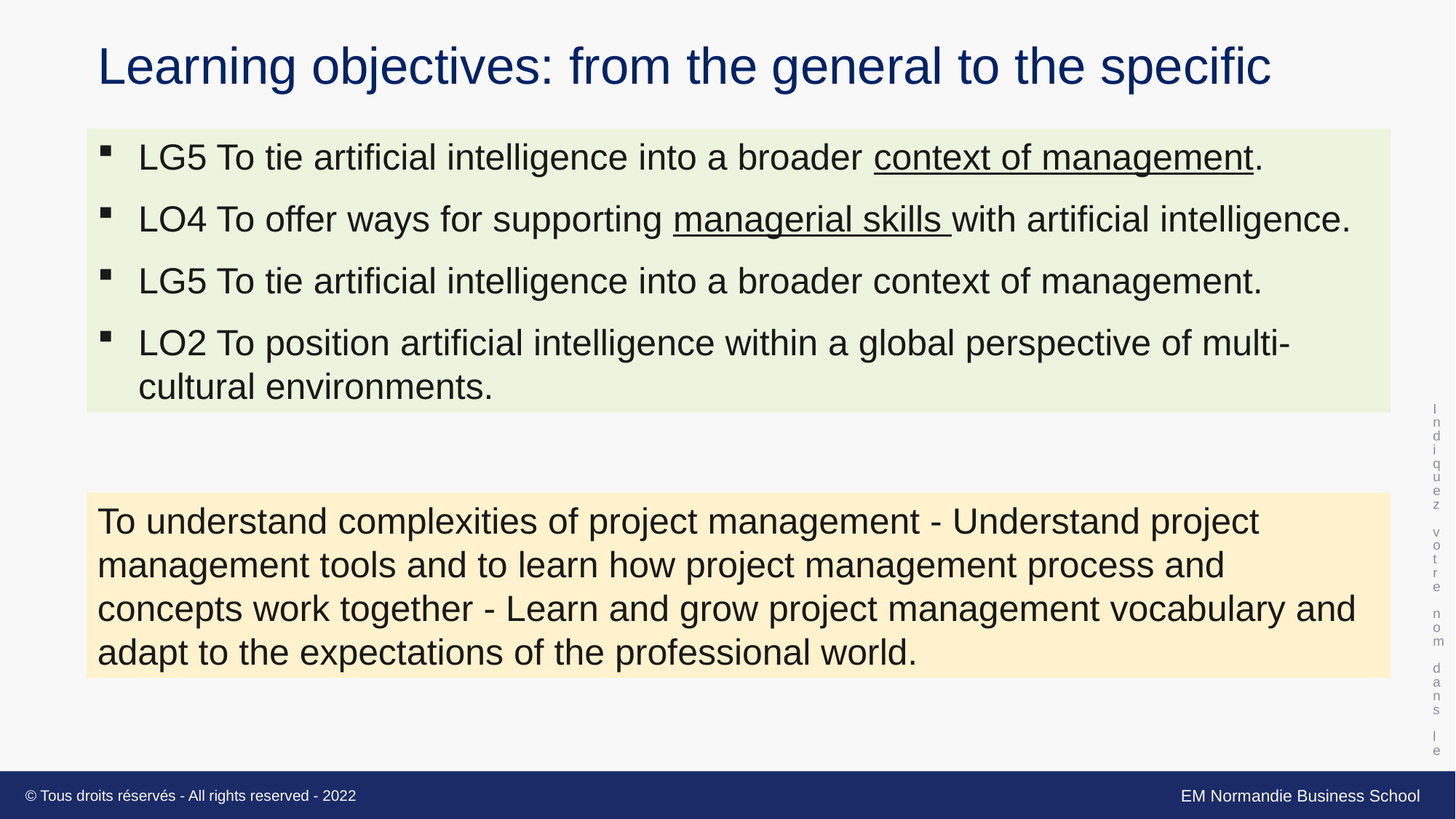

# Learning objectives: from the general to the specific
Indiquez votre nom dans le pied de page
LG5 To tie artificial intelligence into a broader context of management.
LO4 To offer ways for supporting managerial skills with artificial intelligence.
LG5 To tie artificial intelligence into a broader context of management.
LO2 To position artificial intelligence within a global perspective of multi-cultural environments.
To understand complexities of project management - Understand project management tools and to learn how project management process and concepts work together - Learn and grow project management vocabulary and adapt to the expectations of the professional world.